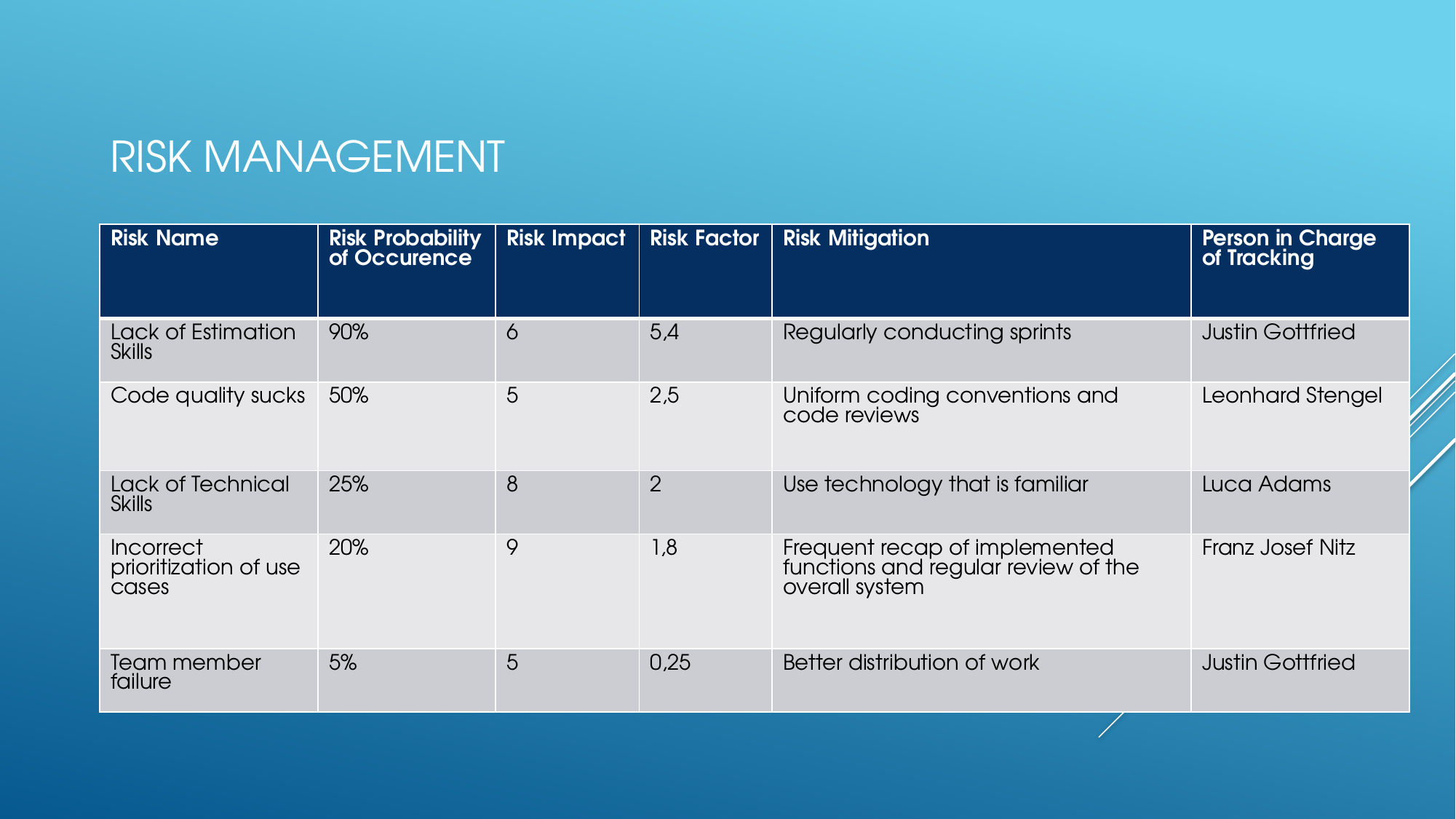

RISK Management
| Risk Name | Risk Probability of Occurence | Risk Impact | Risk Factor | Risk Mitigation | Person in Charge of Tracking |
| --- | --- | --- | --- | --- | --- |
| Lack of Estimation Skills | 90% | 6 | 5,4 | Regularly conducting sprints | Justin Gottfried |
| Code quality sucks | 50% | 5 | 2,5 | Uniform coding conventions and code reviews | Leonhard Stengel |
| Lack of Technical Skills | 25% | 8 | 2 | Use technology that is familiar | Luca Adams |
| Incorrect prioritization of use cases | 20% | 9 | 1,8 | Frequent recap of implemented functions and regular review of the overall system | Franz Josef Nitz |
| Team member failure | 5% | 5 | 0,25 | Better distribution of work | Justin Gottfried |